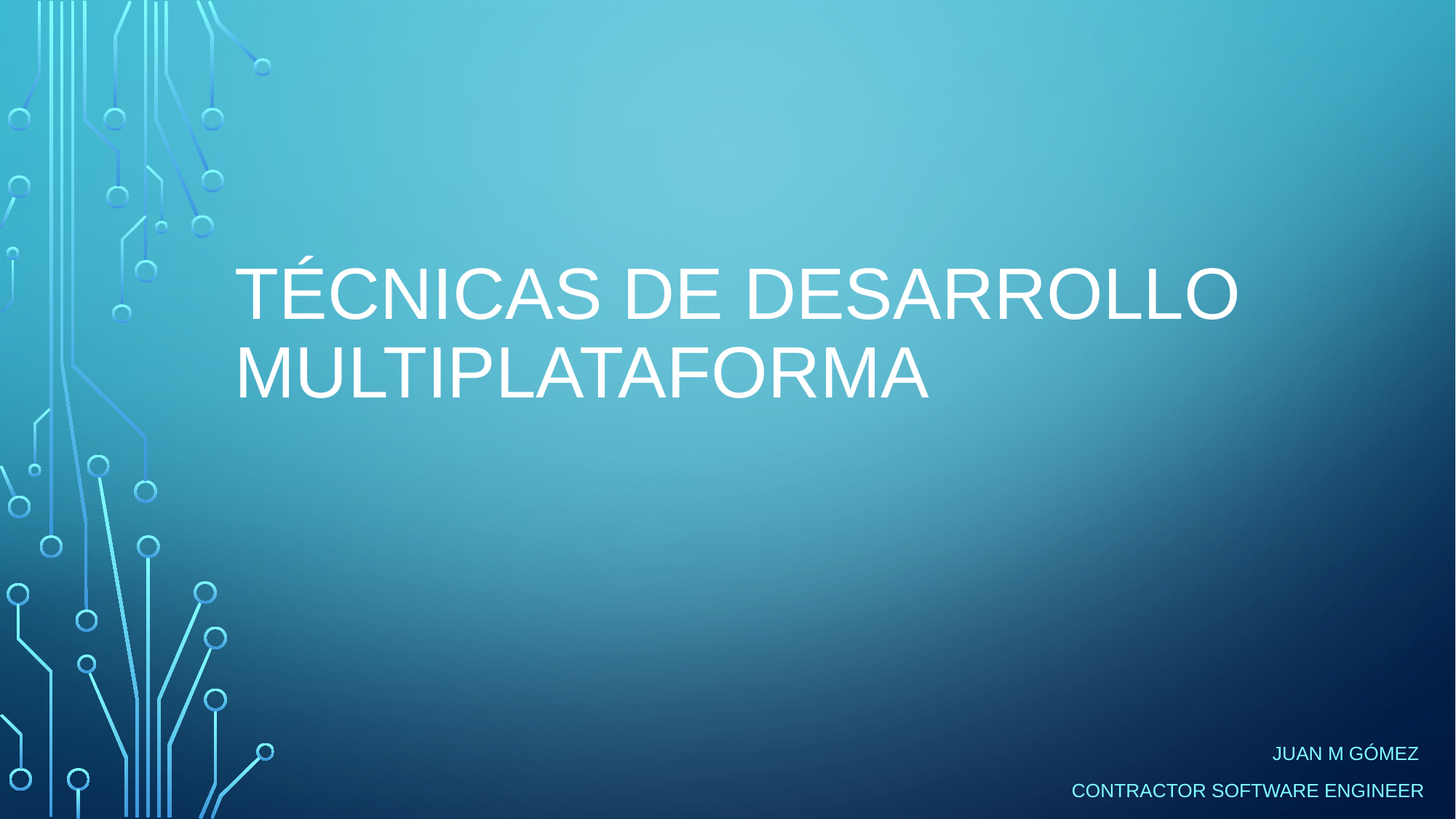

# Técnicas de desarrollo multiplataforma
Juan M Gómez
Contractor Software Engineer